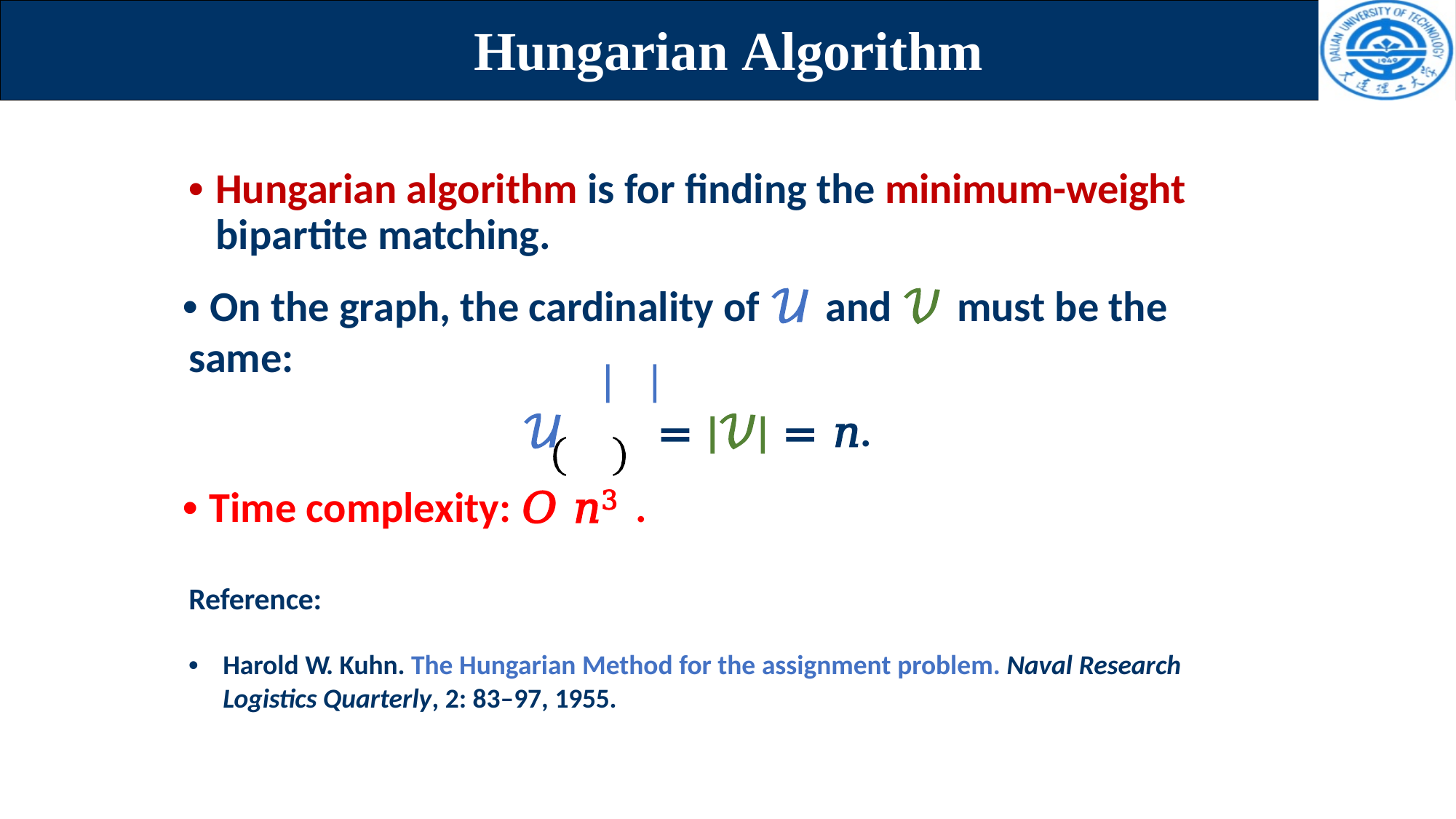

# Hungarian Algorithm
• Hungarian algorithm is for finding the minimum-weight bipartite matching.
• On the graph, the cardinality of 𝒰 and 𝒱 must be the same:
𝒰	= |𝒱| = 𝑛.
• Time complexity: 𝑂	𝑛3	.

Reference:
•	Harold W. Kuhn. The Hungarian Method for the assignment problem. Naval Research Logistics Quarterly, 2: 83–97, 1955.